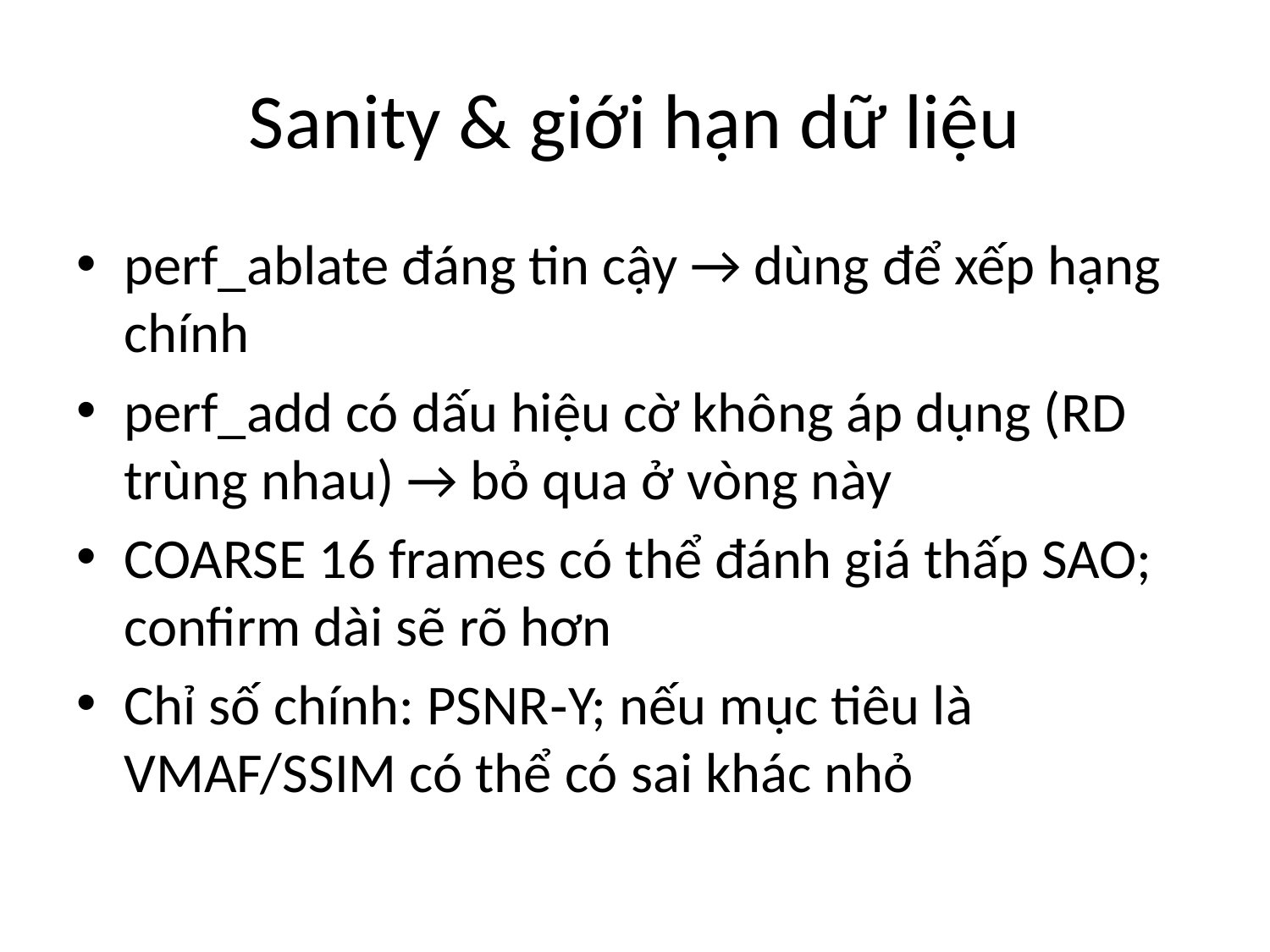

# Sanity & giới hạn dữ liệu
perf_ablate đáng tin cậy → dùng để xếp hạng chính
perf_add có dấu hiệu cờ không áp dụng (RD trùng nhau) → bỏ qua ở vòng này
COARSE 16 frames có thể đánh giá thấp SAO; confirm dài sẽ rõ hơn
Chỉ số chính: PSNR‑Y; nếu mục tiêu là VMAF/SSIM có thể có sai khác nhỏ